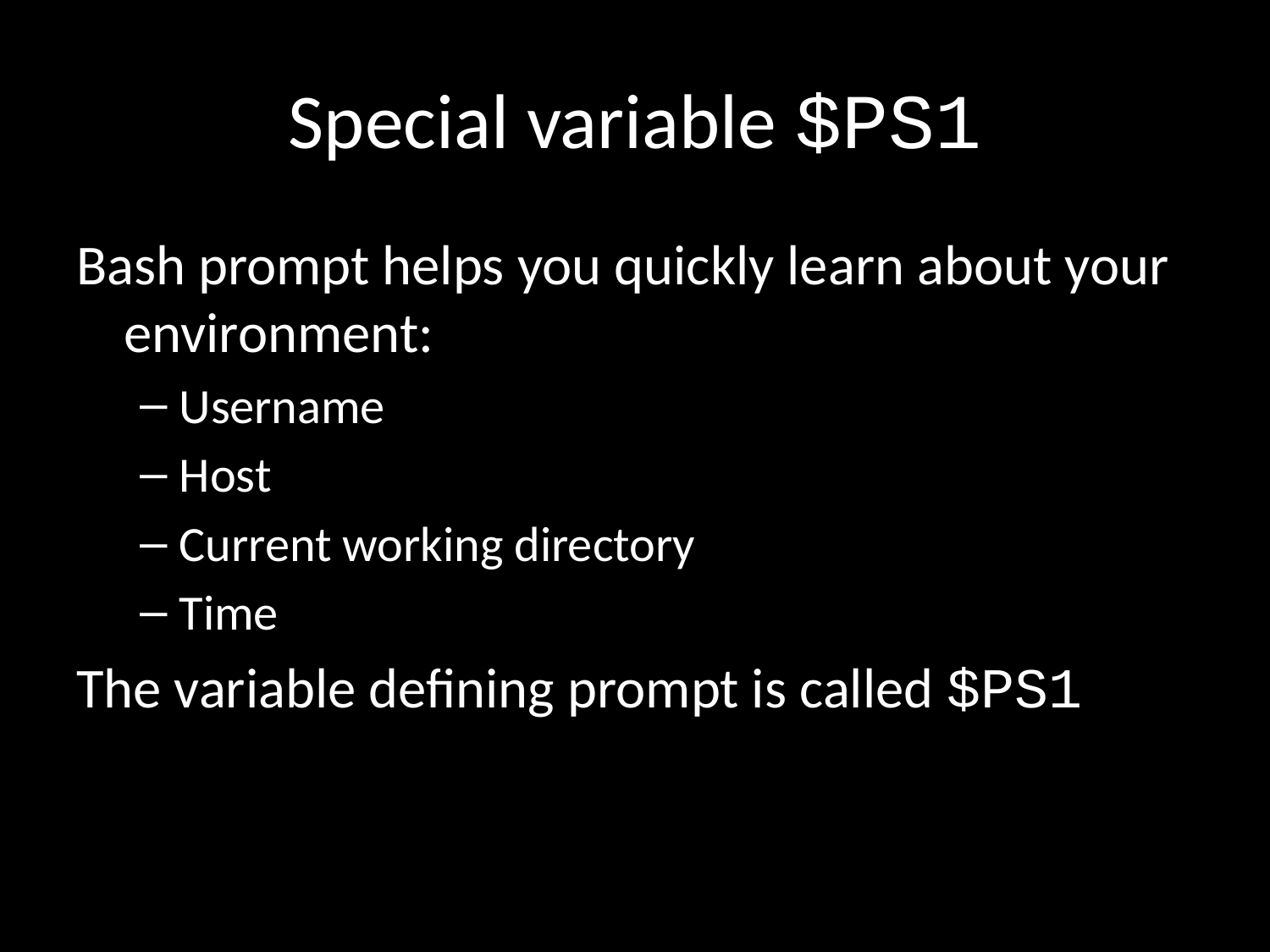

# Special variable $PS1
Bash prompt helps you quickly learn about your environment:
Username
Host
Current working directory
Time
The variable defining prompt is called $PS1